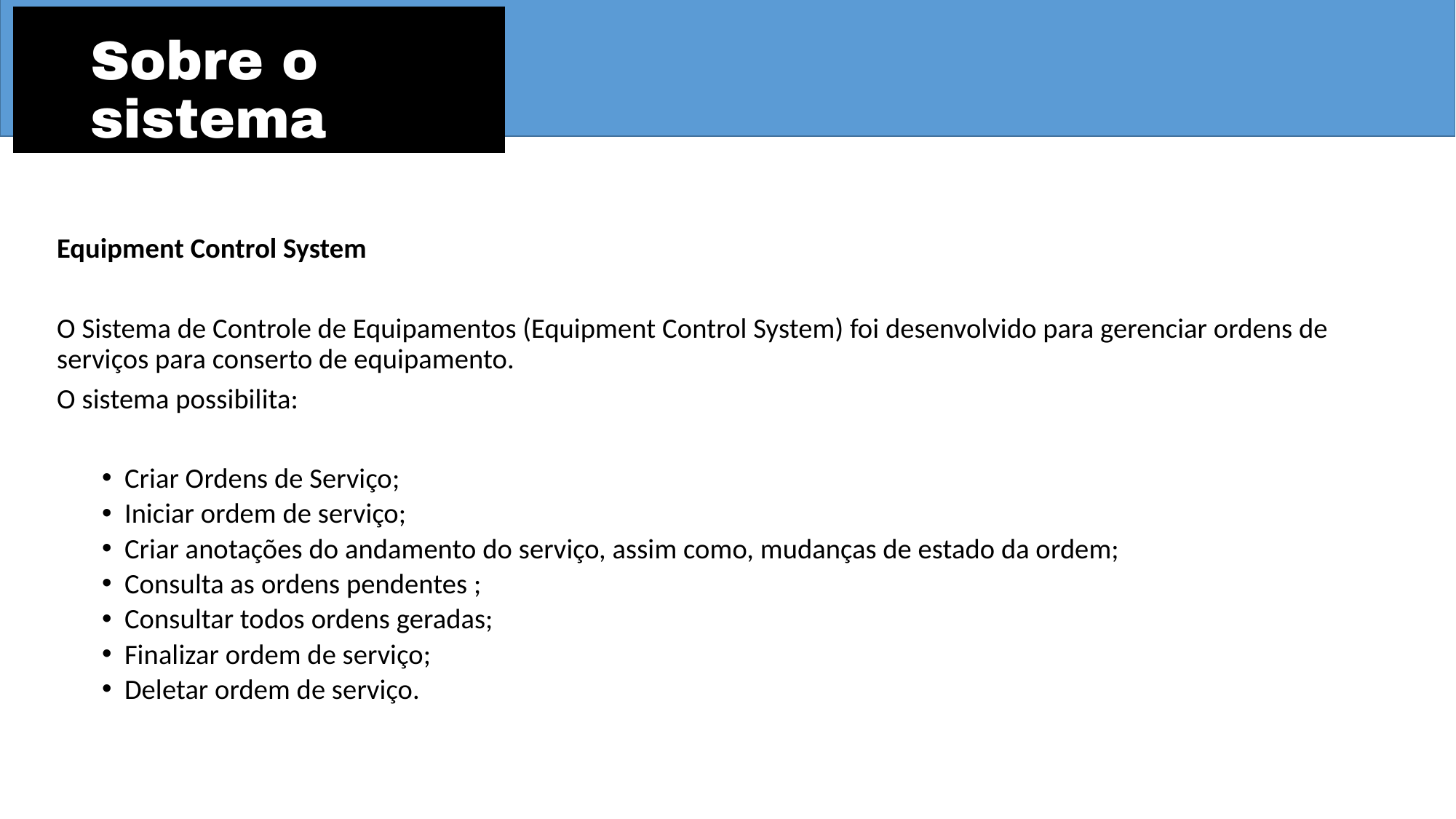

# Sobre o sistema
Equipment Control System

O Sistema de Controle de Equipamentos (Equipment Control System) foi desenvolvido para gerenciar ordens de serviços para conserto de equipamento.
O sistema possibilita:

Criar Ordens de Serviço;
Iniciar ordem de serviço;
Criar anotações do andamento do serviço, assim como, mudanças de estado da ordem;
Consulta as ordens pendentes ;
Consultar todos ordens geradas;
Finalizar ordem de serviço;
Deletar ordem de serviço.